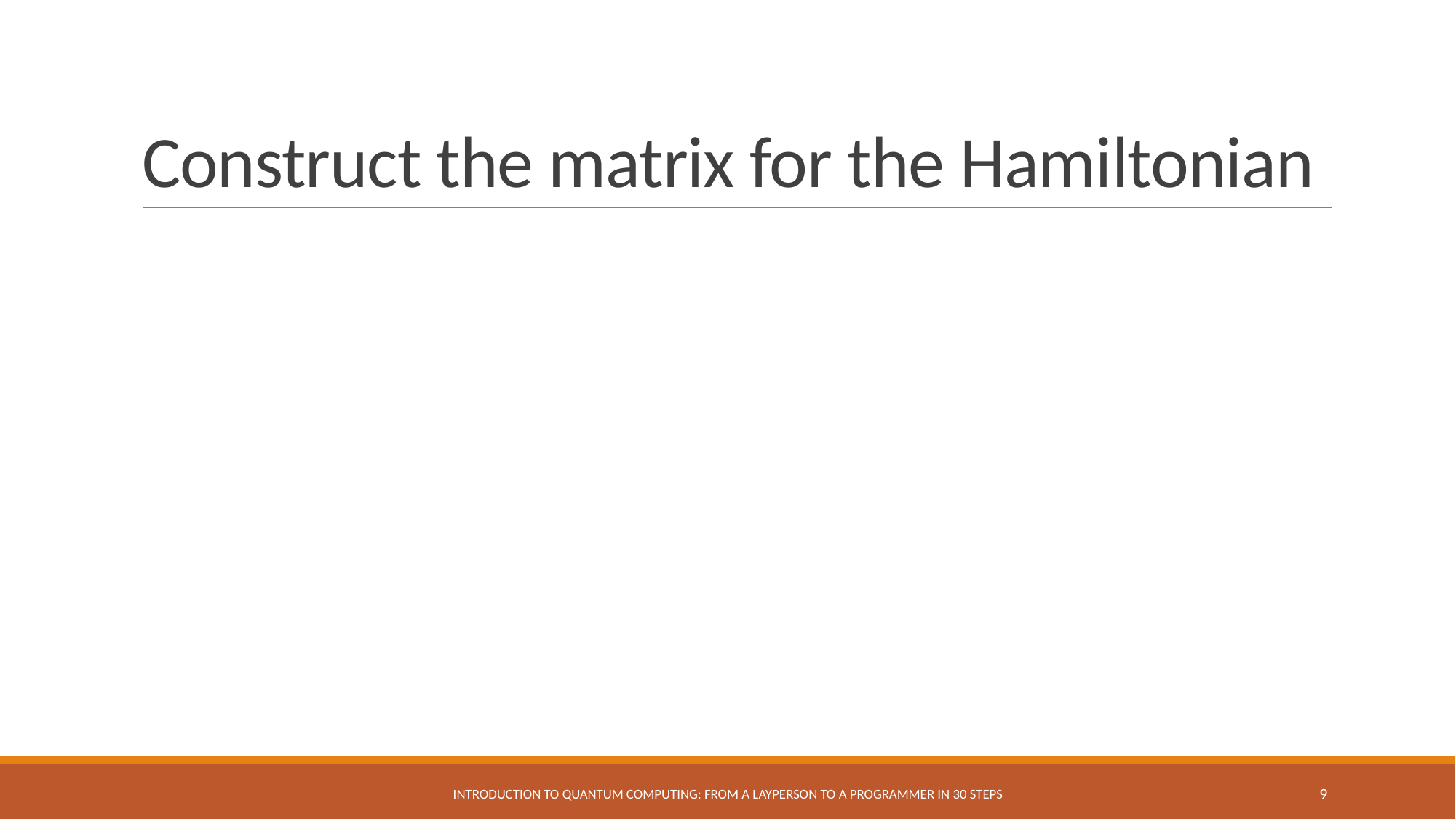

# Construct the matrix for the Hamiltonian

Introduction to Quantum Computing: From a Layperson to a Programmer in 30 Steps
9